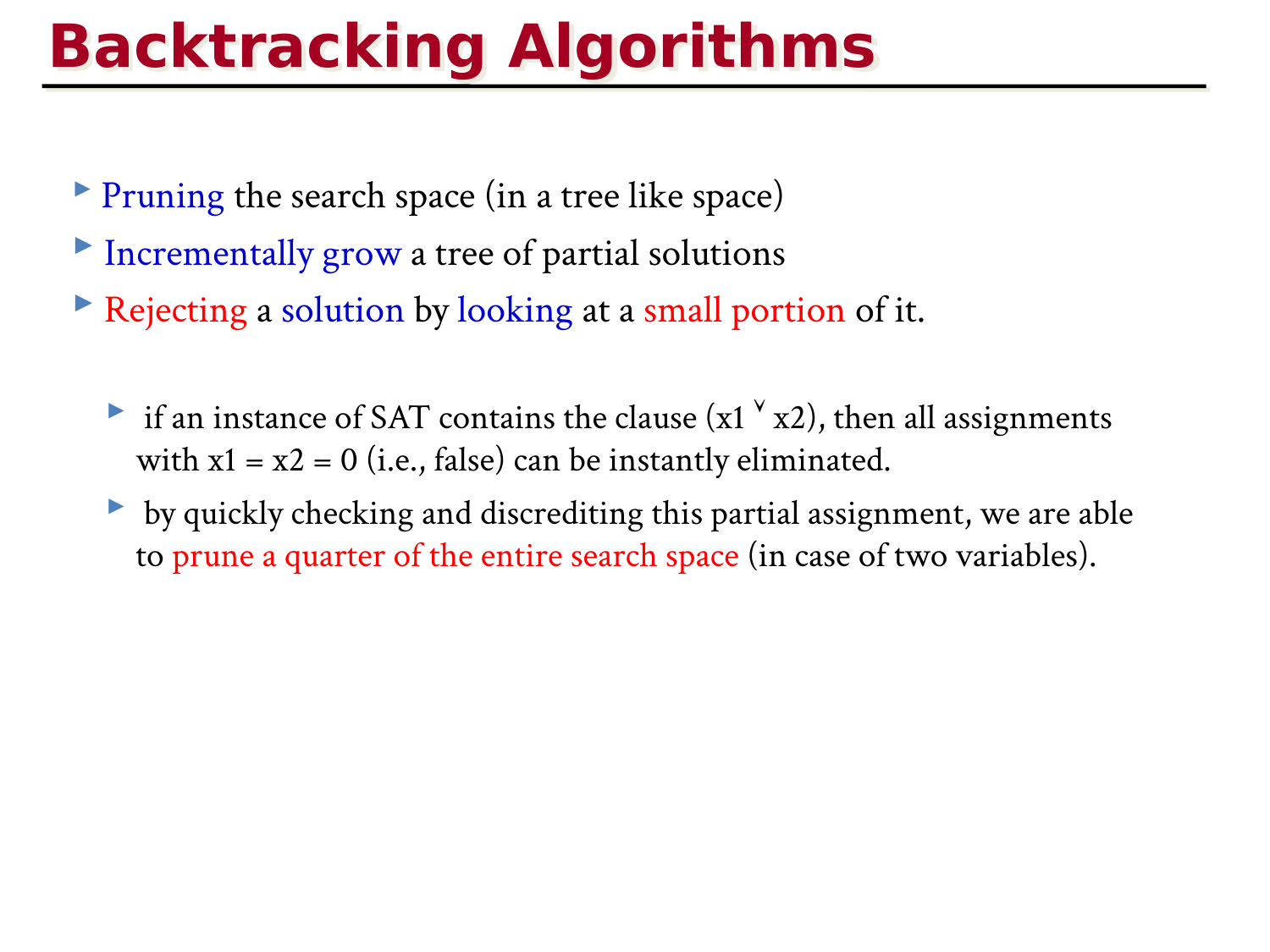

Backtracking Algorithms

 Pruning the search space (in a tree like space)
 Incrementally grow a tree of partial solutions
 Rejecting a solution by looking at a small portion of it.

 if an instance of SAT contains the clause (x1 ∨ x2), then all assignments with x1 = x2 = 0 (i.e., false) can be instantly eliminated.
 by quickly checking and discrediting this partial assignment, we are able to prune a quarter of the entire search space (in case of two variables).